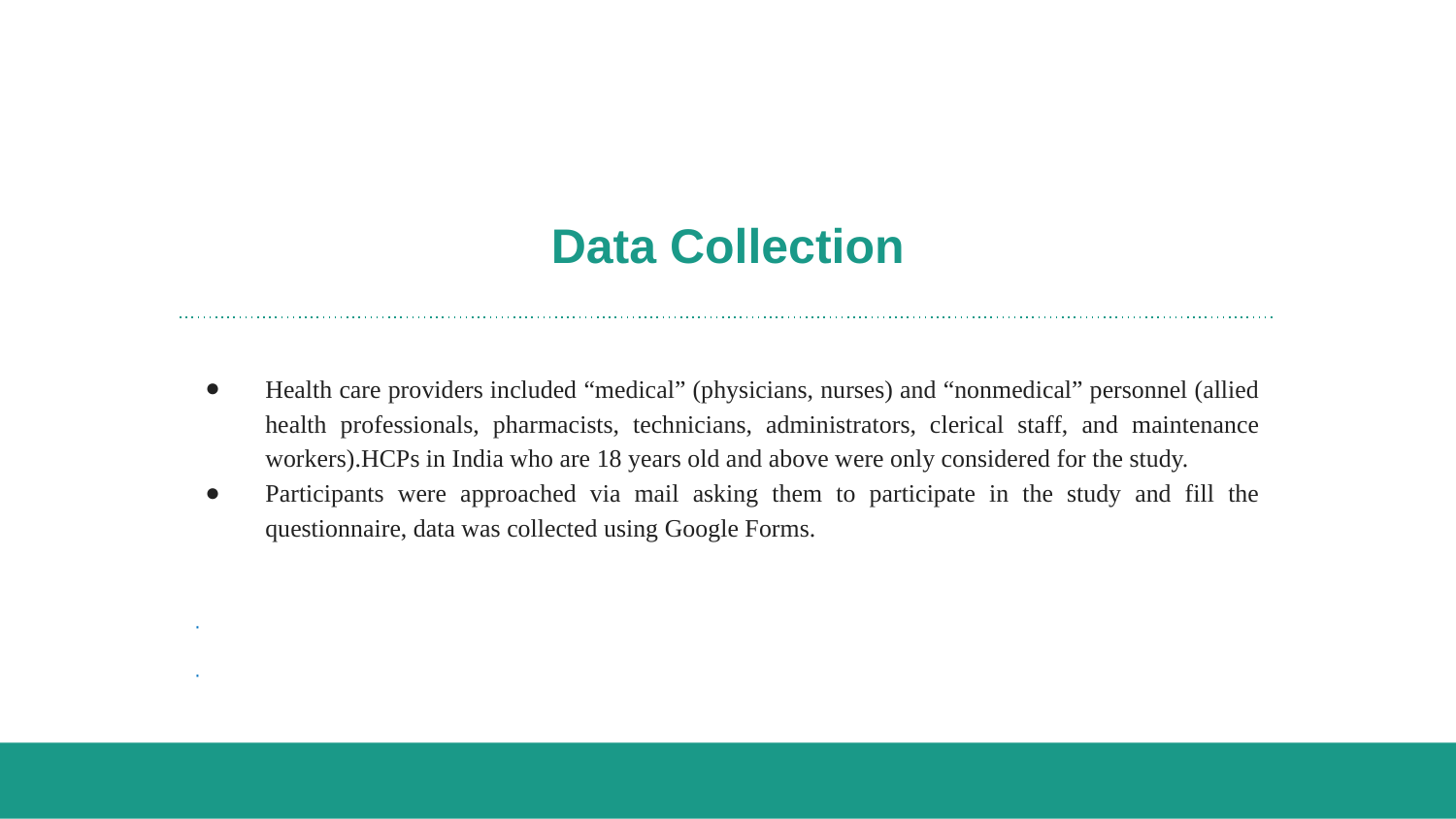

# Data Collection
Health care providers included “medical” (physicians, nurses) and “nonmedical” personnel (allied health professionals, pharmacists, technicians, administrators, clerical staff, and maintenance workers).HCPs in India who are 18 years old and above were only considered for the study.
Participants were approached via mail asking them to participate in the study and fill the questionnaire, data was collected using Google Forms.

·
·